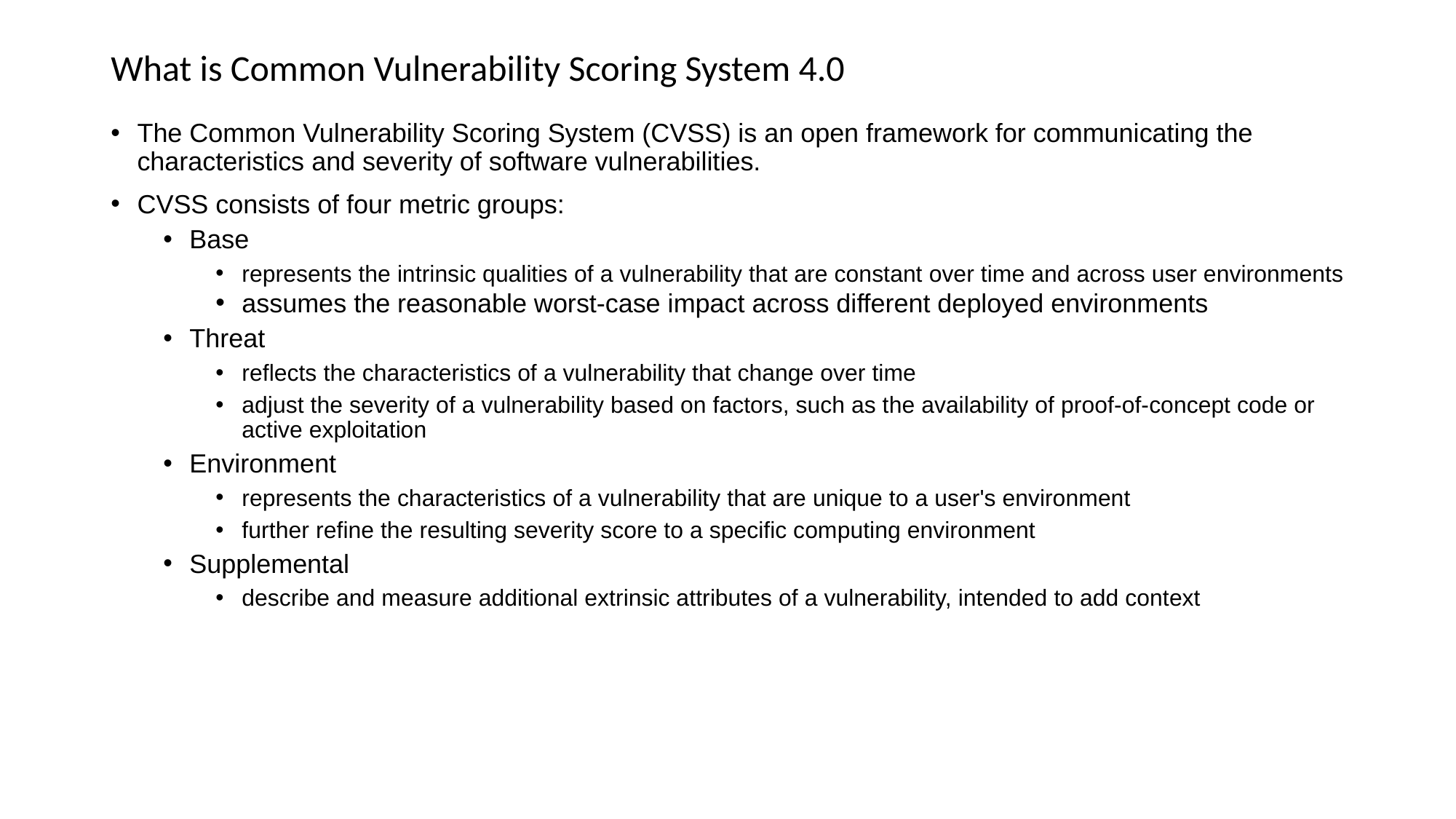

# What is Common Vulnerability Scoring System 4.0
The Common Vulnerability Scoring System (CVSS) is an open framework for communicating the characteristics and severity of software vulnerabilities.
CVSS consists of four metric groups:
Base
represents the intrinsic qualities of a vulnerability that are constant over time and across user environments
assumes the reasonable worst-case impact across different deployed environments
Threat
reflects the characteristics of a vulnerability that change over time
adjust the severity of a vulnerability based on factors, such as the availability of proof-of-concept code or active exploitation
Environment
represents the characteristics of a vulnerability that are unique to a user's environment
further refine the resulting severity score to a specific computing environment
Supplemental
describe and measure additional extrinsic attributes of a vulnerability, intended to add context